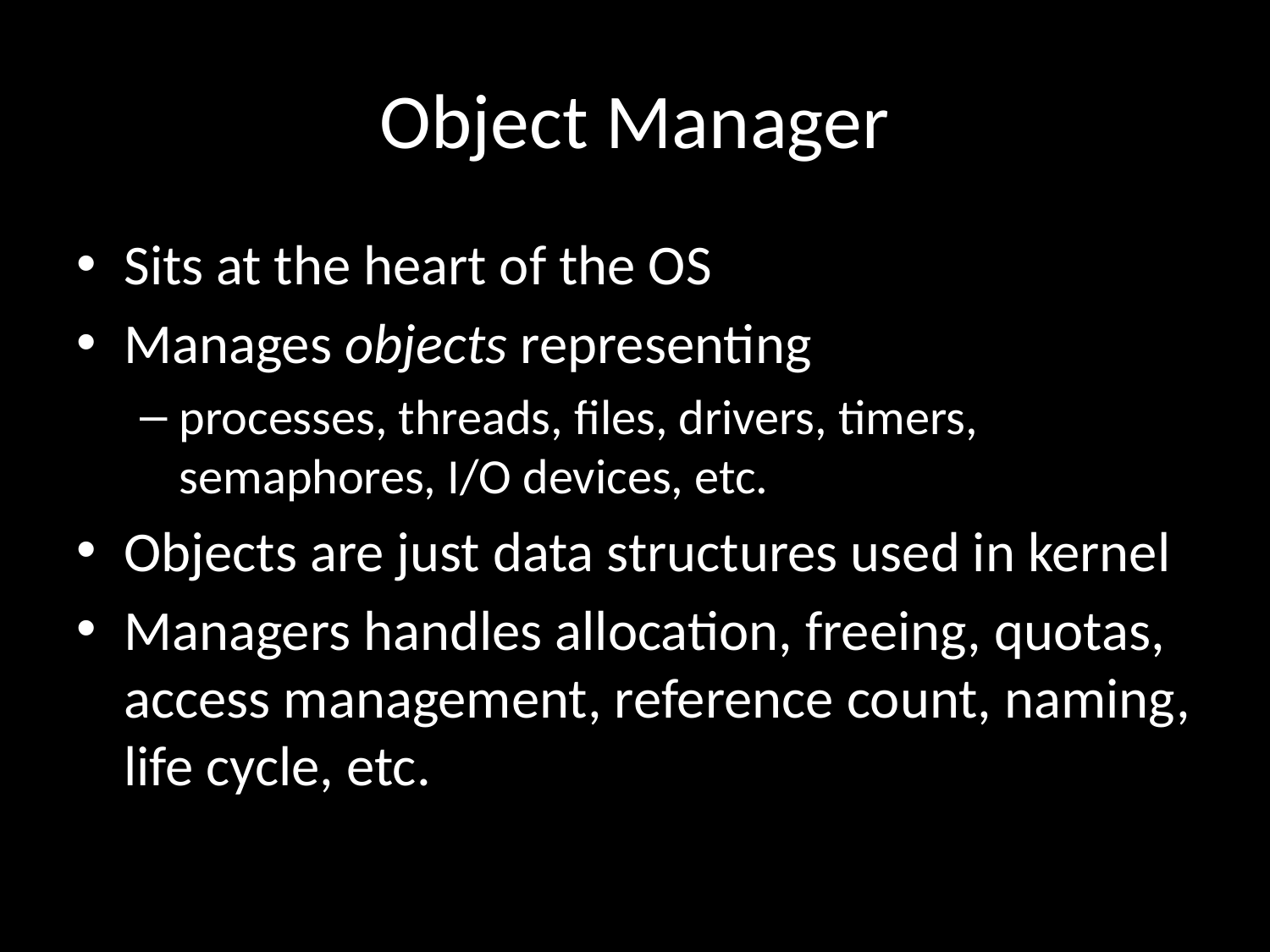

# Object Manager
Sits at the heart of the OS
Manages objects representing
processes, threads, files, drivers, timers, semaphores, I/O devices, etc.
Objects are just data structures used in kernel
Managers handles allocation, freeing, quotas, access management, reference count, naming, life cycle, etc.